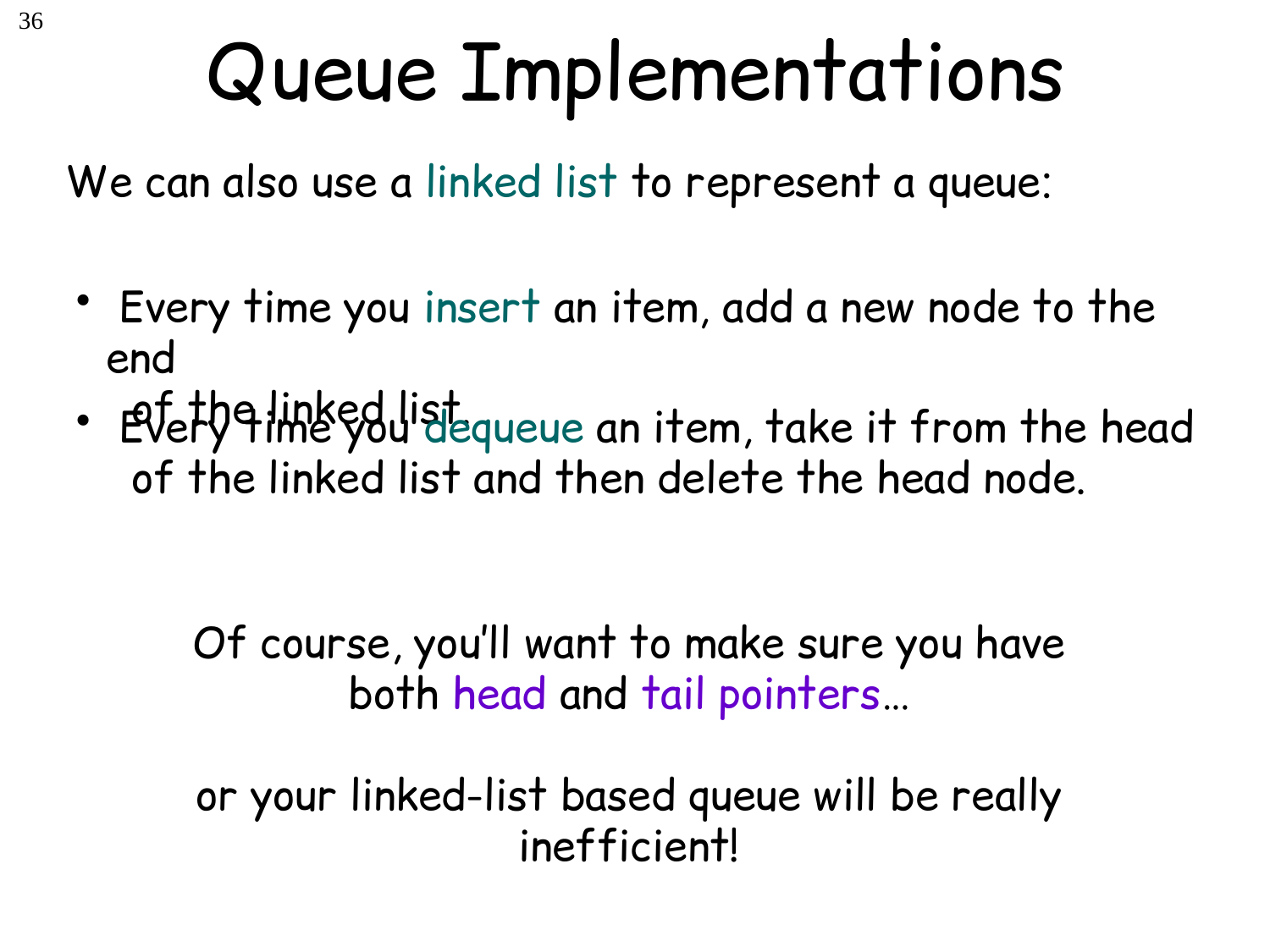

# Queue Implementations
36
We can also use a linked list to represent a queue:
 Every time you insert an item, add a new node to the end
  of the linked list.
 Every time you dequeue an item, take it from the head
  of the linked list and then delete the head node.
Of course, you’ll want to make sure you have both head and tail pointers…

or your linked-list based queue will be really inefficient!